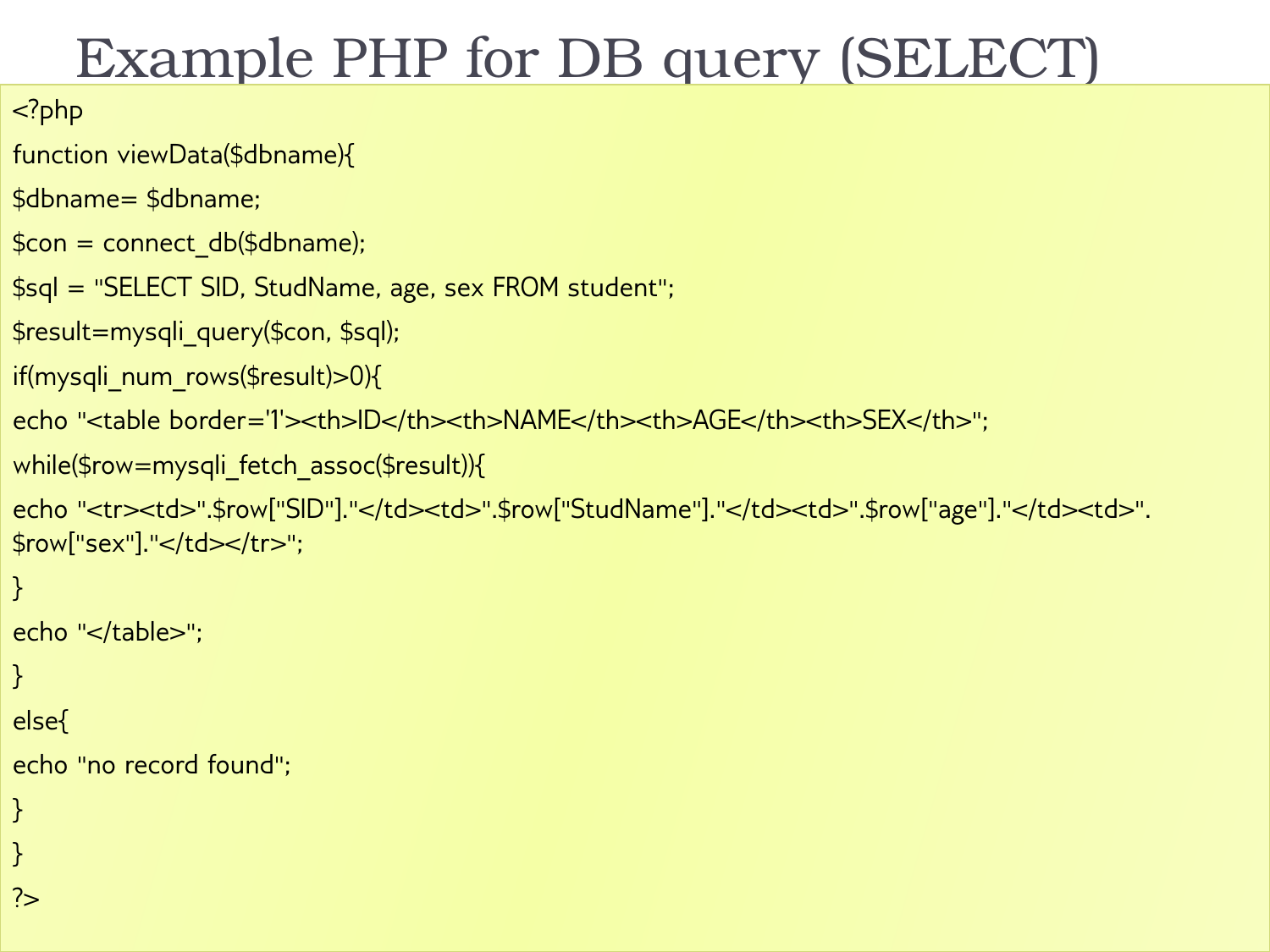

Example PHP for DB query (SELECT)
<?php
function viewData($dbname){
$dbname= $dbname;
$con = connect_db($dbname);
$sql = "SELECT SID, StudName, age, sex FROM student";
$result=mysqli_query($con, $sql);
if(mysqli_num_rows($result)>0){
echo "<table border='1'><th>ID</th><th>NAME</th><th>AGE</th><th>SEX</th>";
while($row=mysqli_fetch_assoc($result)){
echo "<tr><td>".$row["SID"]."</td><td>".$row["StudName"]."</td><td>".$row["age"]."</td><td>".$row["sex"]."</td></tr>";
}
echo "</table>";
}
else{
echo "no record found";
}
}
?>